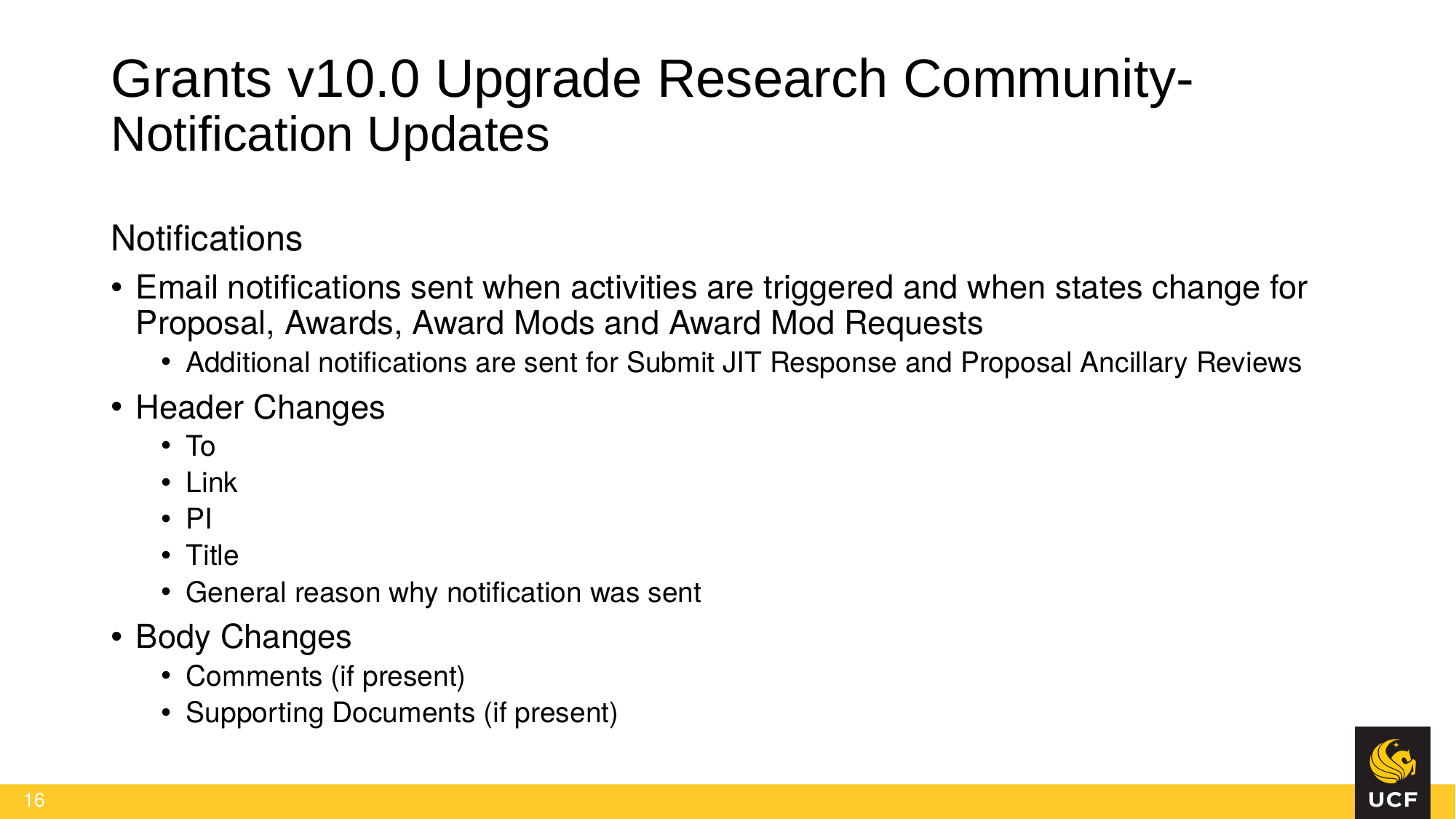

# Grants v10.0 Upgrade Research Community- Notification Updates
Notifications
Email notifications sent when activities are triggered and when states change for Proposal, Awards, Award Mods and Award Mod Requests
Additional notifications are sent for Submit JIT Response and Proposal Ancillary Reviews
Header Changes
To
Link
PI
Title
General reason why notification was sent
Body Changes
Comments (if present)
Supporting Documents (if present)
16